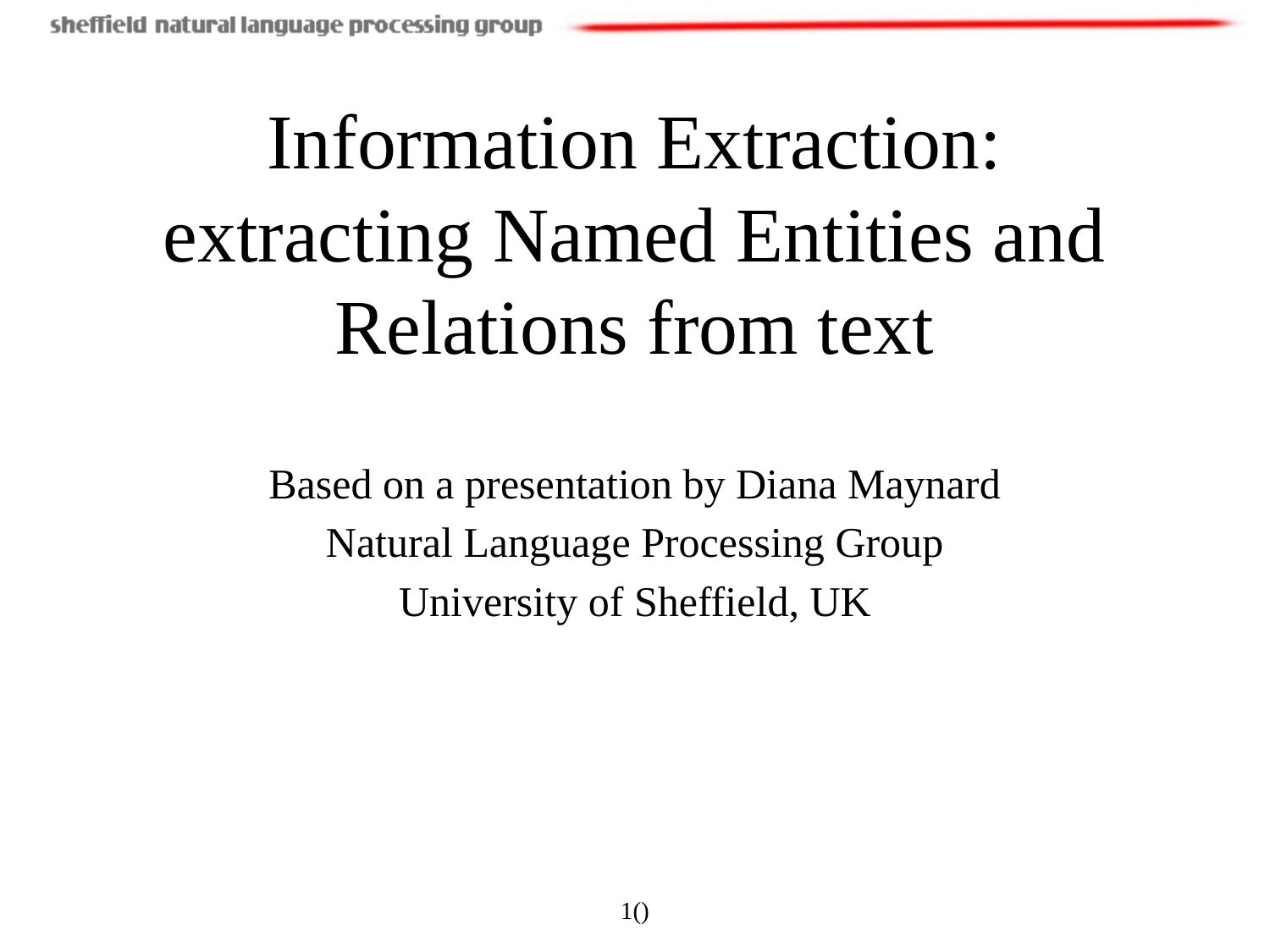

# Information Extraction: extracting Named Entities and Relations from text

Based on a presentation by Diana Maynard
Natural Language Processing Group
University of Sheffield, UK

1()